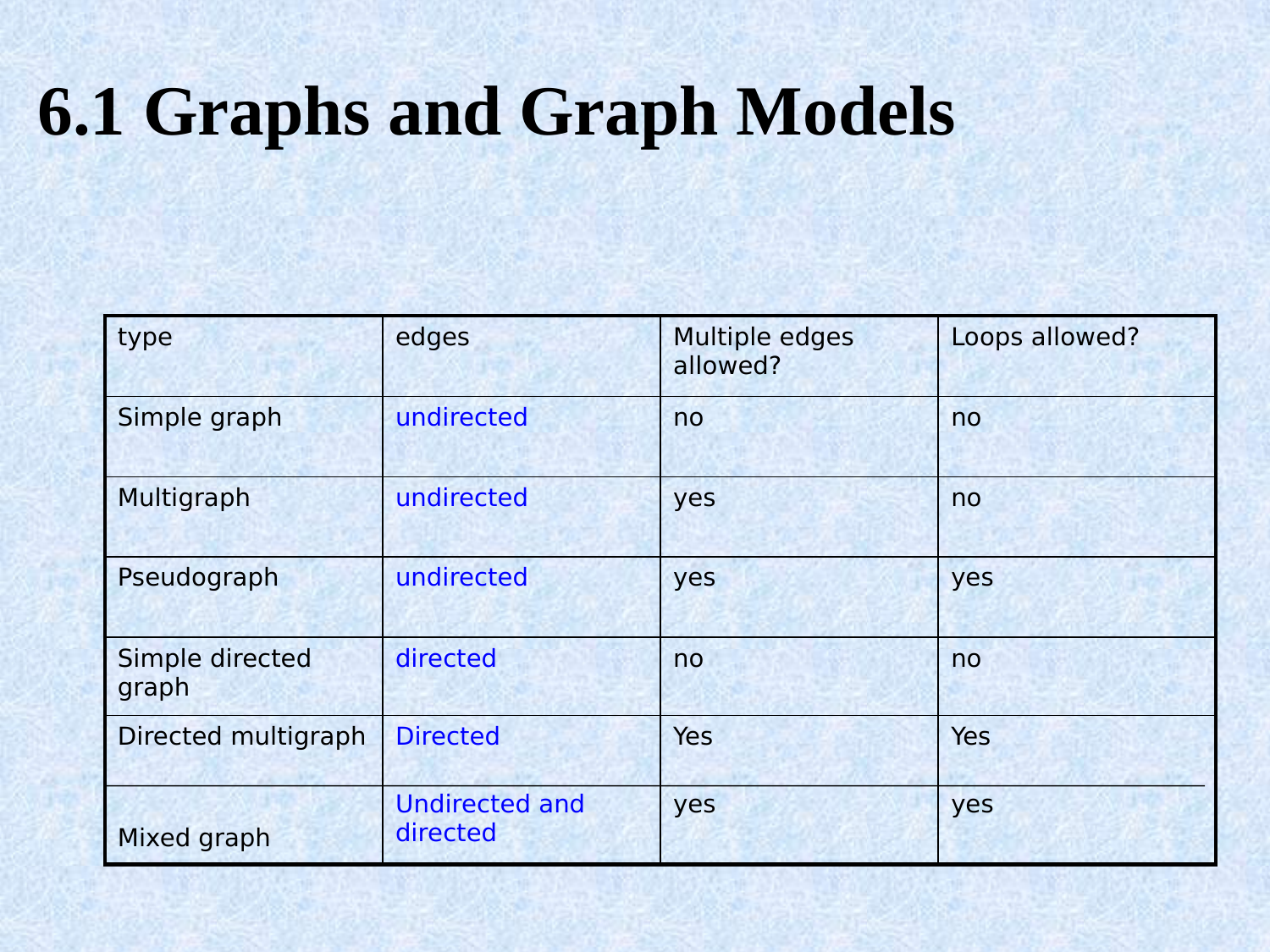

6.1 Graphs and Graph Models
| type | edges | Multiple edges allowed? | Loops allowed? |
| --- | --- | --- | --- |
| Simple graph | undirected | no | no |
| Multigraph | undirected | yes | no |
| Pseudograph | undirected | yes | yes |
| Simple directed graph | directed | no | no |
| Directed multigraph Mixed graph | Directed Undirected and directed | Yes yes | Yes yes |